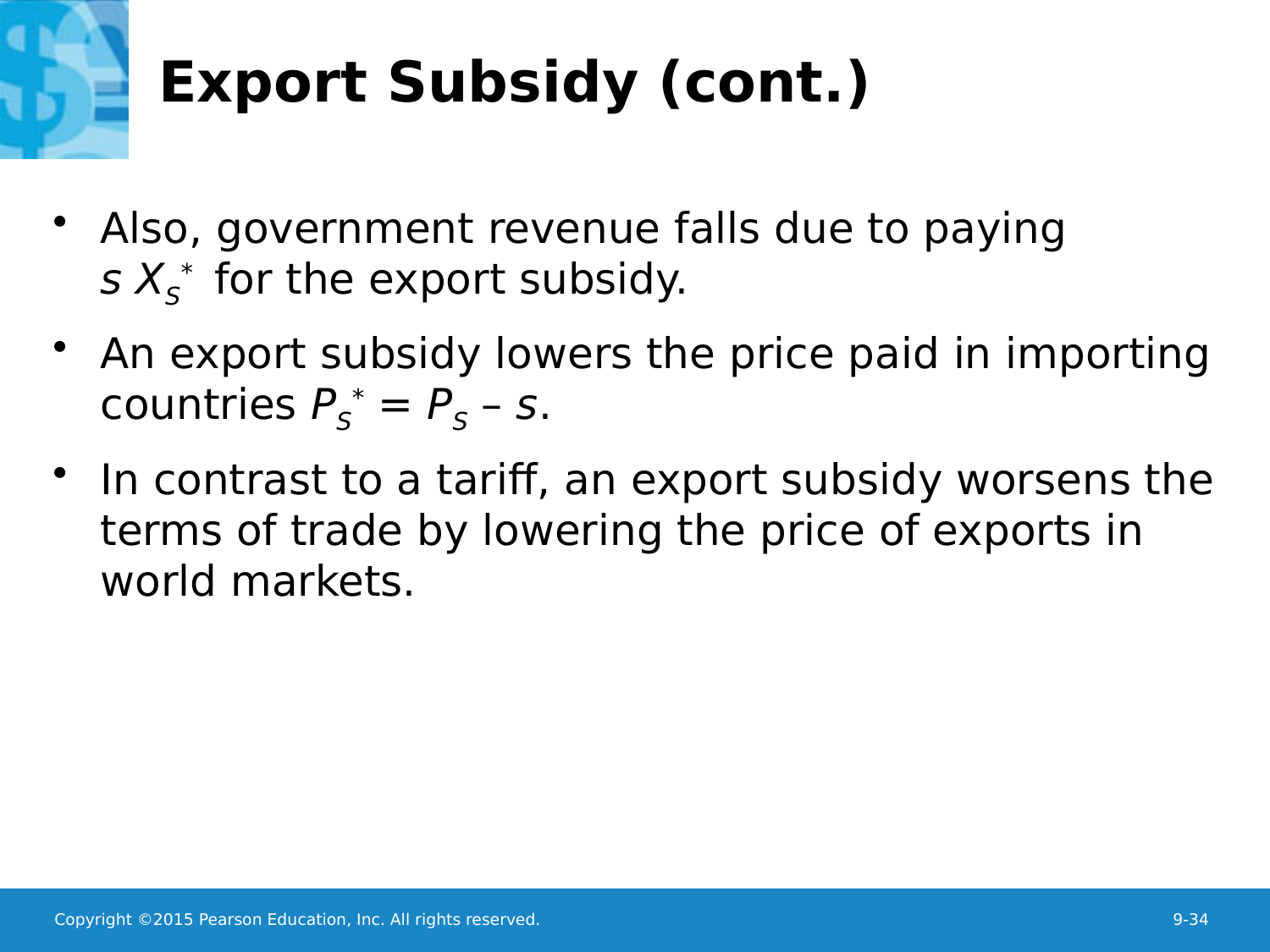

# Export Subsidy (cont.)
Also, government revenue falls due to paying
s XS*  for the export subsidy.
An export subsidy lowers the price paid in importing countries PS* = PS – s.
In contrast to a tariff, an export subsidy worsens the terms of trade by lowering the price of exports in world markets.